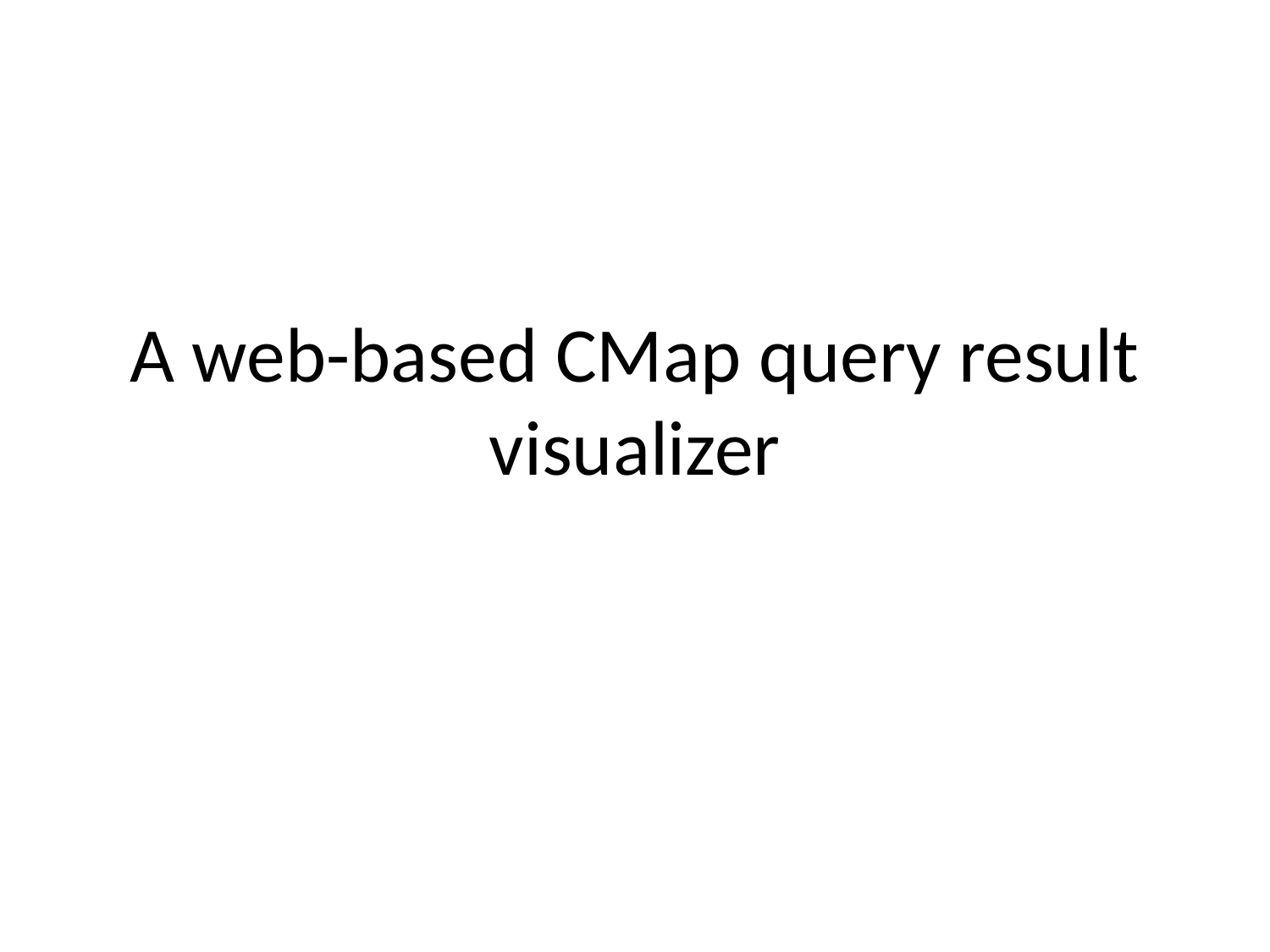

# A web-based CMap query result visualizer